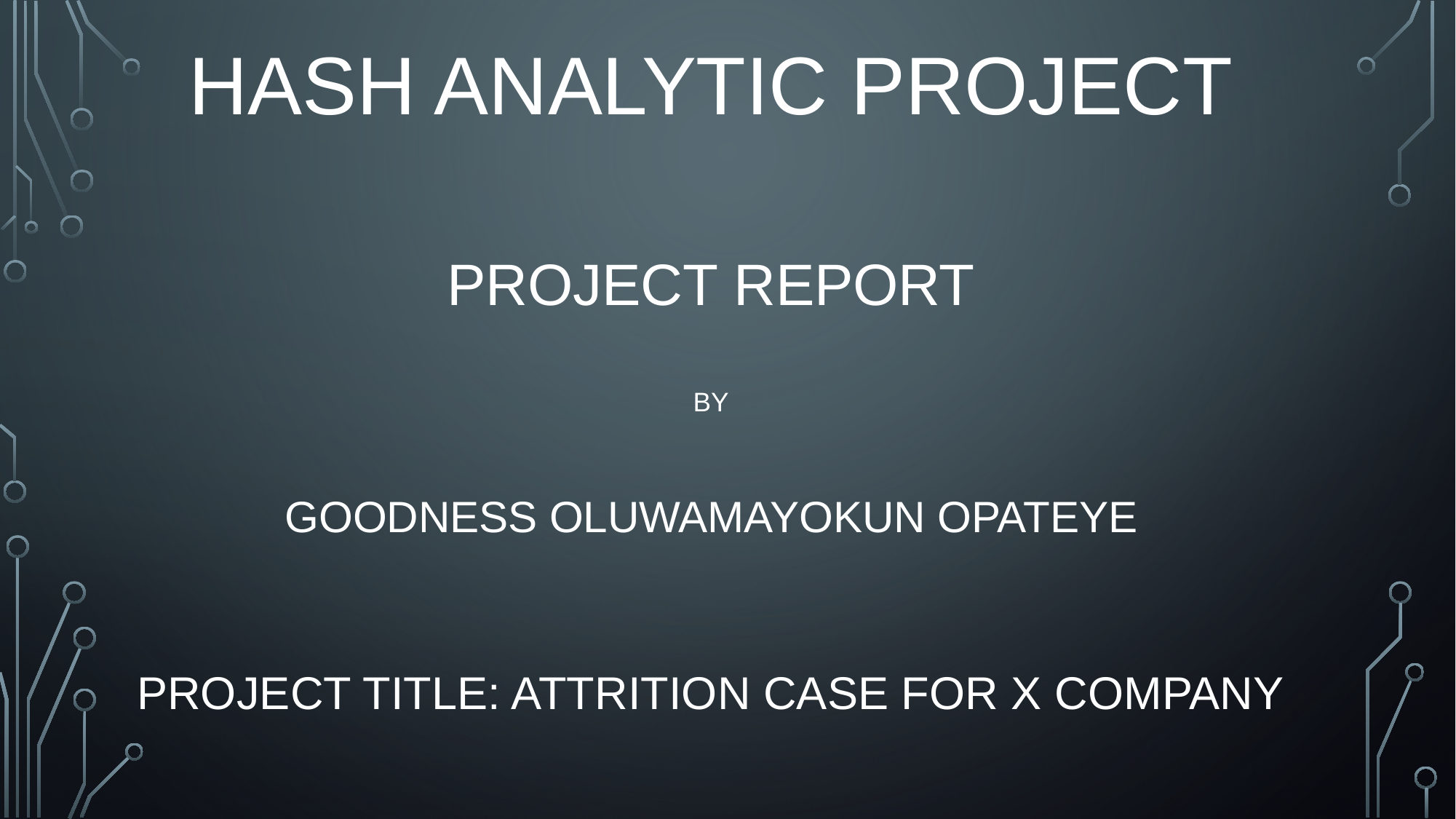

# HASH ANALYTIC PROJECT
PROJECT REPORT

BY

GOODNESS OLUWAMAYOKUN OPATEYE

PROJECT TITLE: ATTRITION CASE FOR X COMPANY